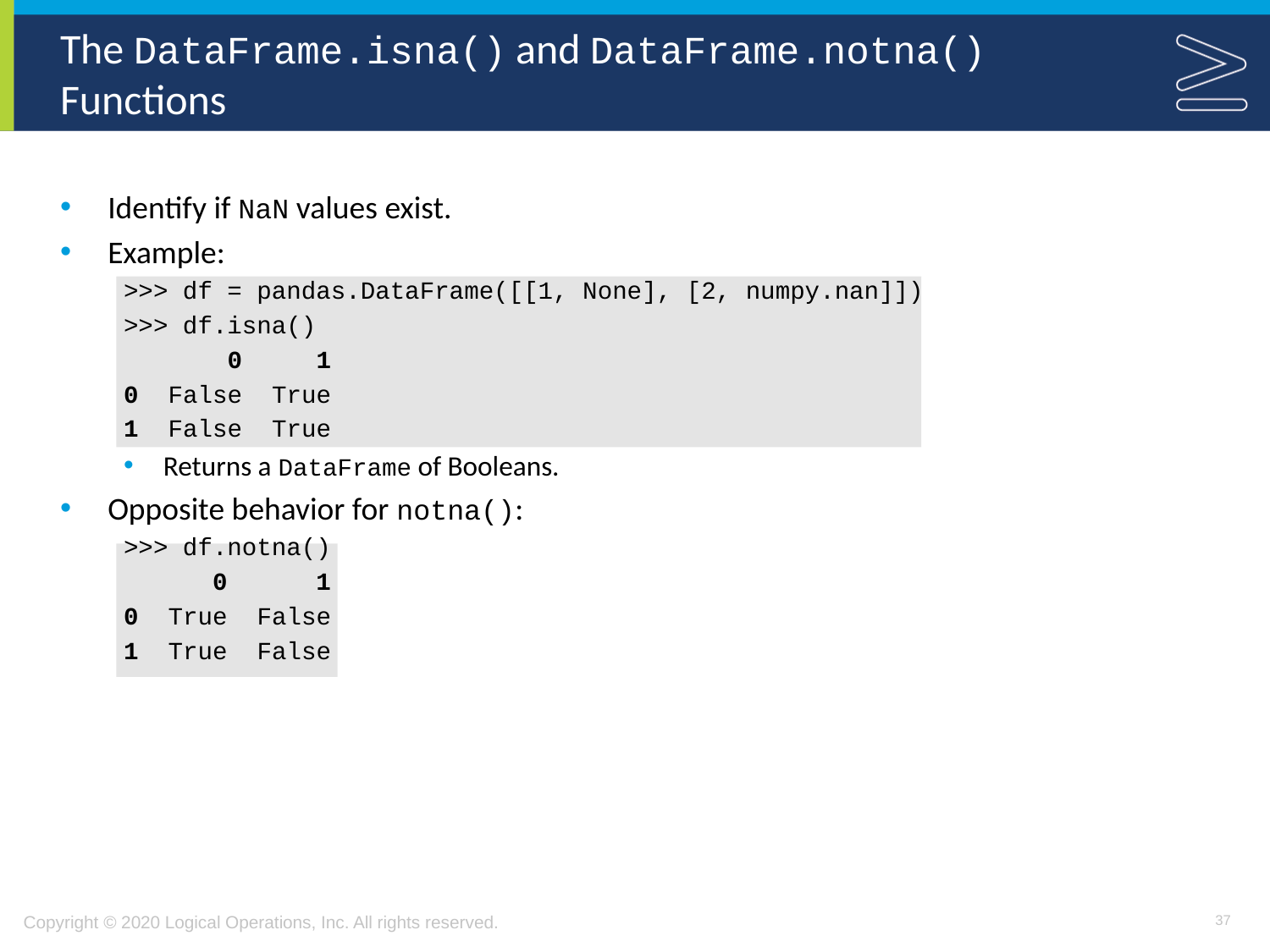

# The DataFrame.isna() and DataFrame.notna() Functions
Identify if NaN values exist.
Example:
>>> df = pandas.DataFrame([[1, None], [2, numpy.nan]])
>>> df.isna()
       0     1
0  False  True
1  False  True
Returns a DataFrame of Booleans.
Opposite behavior for notna():
>>> df.notna()
      0      1
0  True  False
1  True  False

37